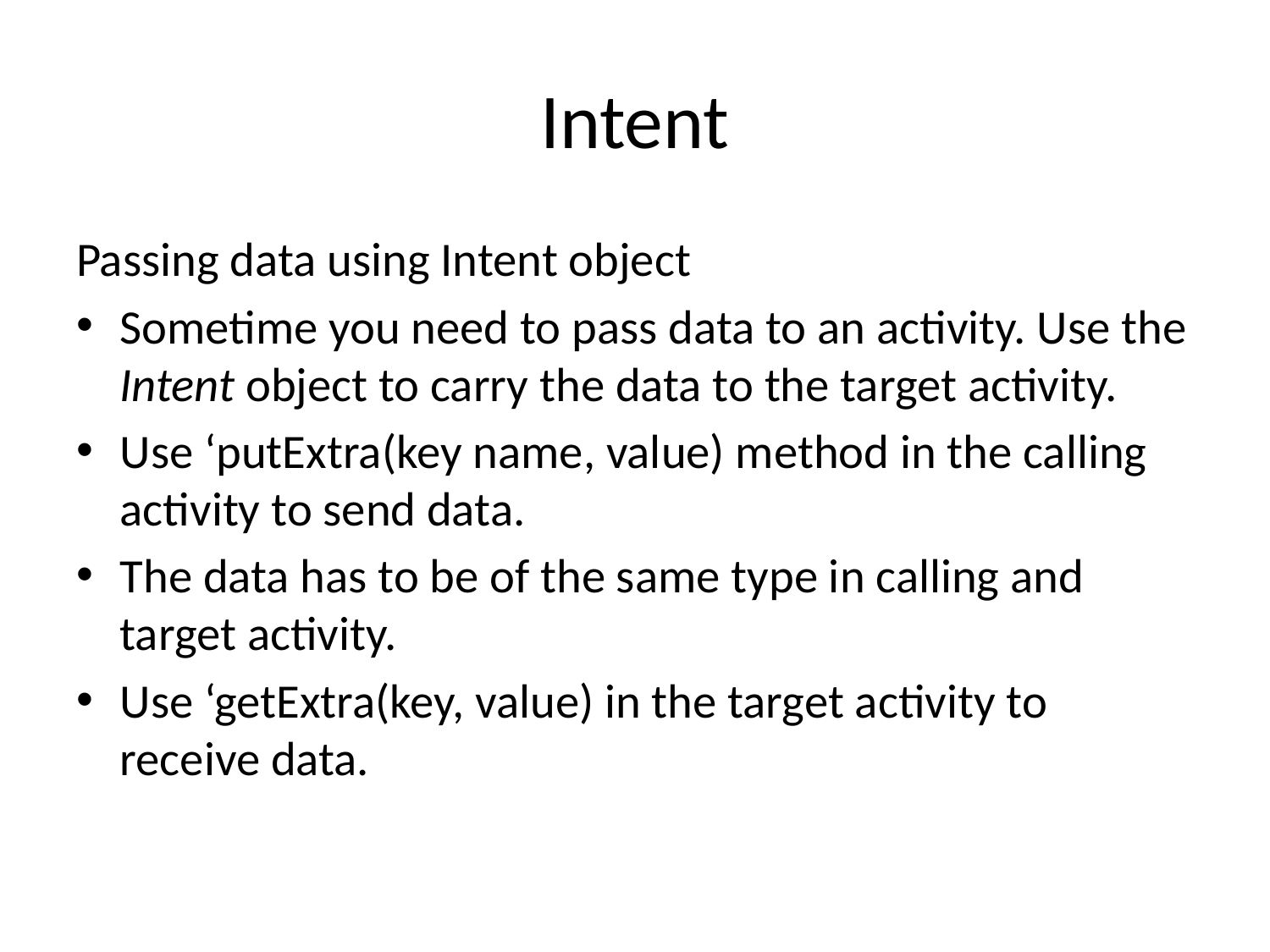

# Intent
Passing data using Intent object
Sometime you need to pass data to an activity. Use the Intent object to carry the data to the target activity.
Use ‘putExtra(key name, value) method in the calling activity to send data.
The data has to be of the same type in calling and target activity.
Use ‘getExtra(key, value) in the target activity to receive data.